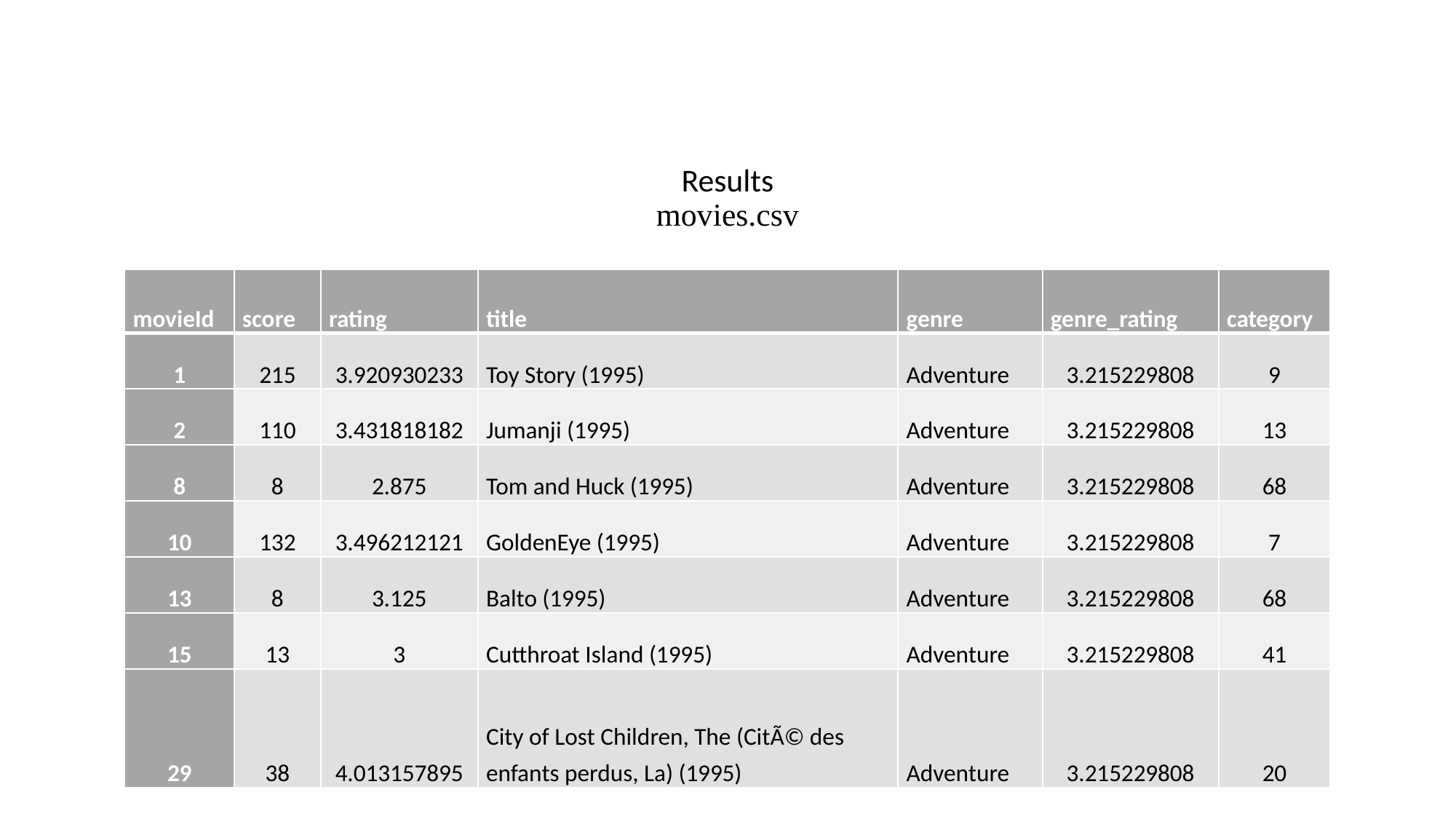

# Results movies.csv

| movieId | score | rating | title | genre | genre\_rating | category |
| --- | --- | --- | --- | --- | --- | --- |
| 1 | 215 | 3.920930233 | Toy Story (1995) | Adventure | 3.215229808 | 9 |
| 2 | 110 | 3.431818182 | Jumanji (1995) | Adventure | 3.215229808 | 13 |
| 8 | 8 | 2.875 | Tom and Huck (1995) | Adventure | 3.215229808 | 68 |
| 10 | 132 | 3.496212121 | GoldenEye (1995) | Adventure | 3.215229808 | 7 |
| 13 | 8 | 3.125 | Balto (1995) | Adventure | 3.215229808 | 68 |
| 15 | 13 | 3 | Cutthroat Island (1995) | Adventure | 3.215229808 | 41 |
| 29 | 38 | 4.013157895 | City of Lost Children, The (CitÃ© des enfants perdus, La) (1995) | Adventure | 3.215229808 | 20 |